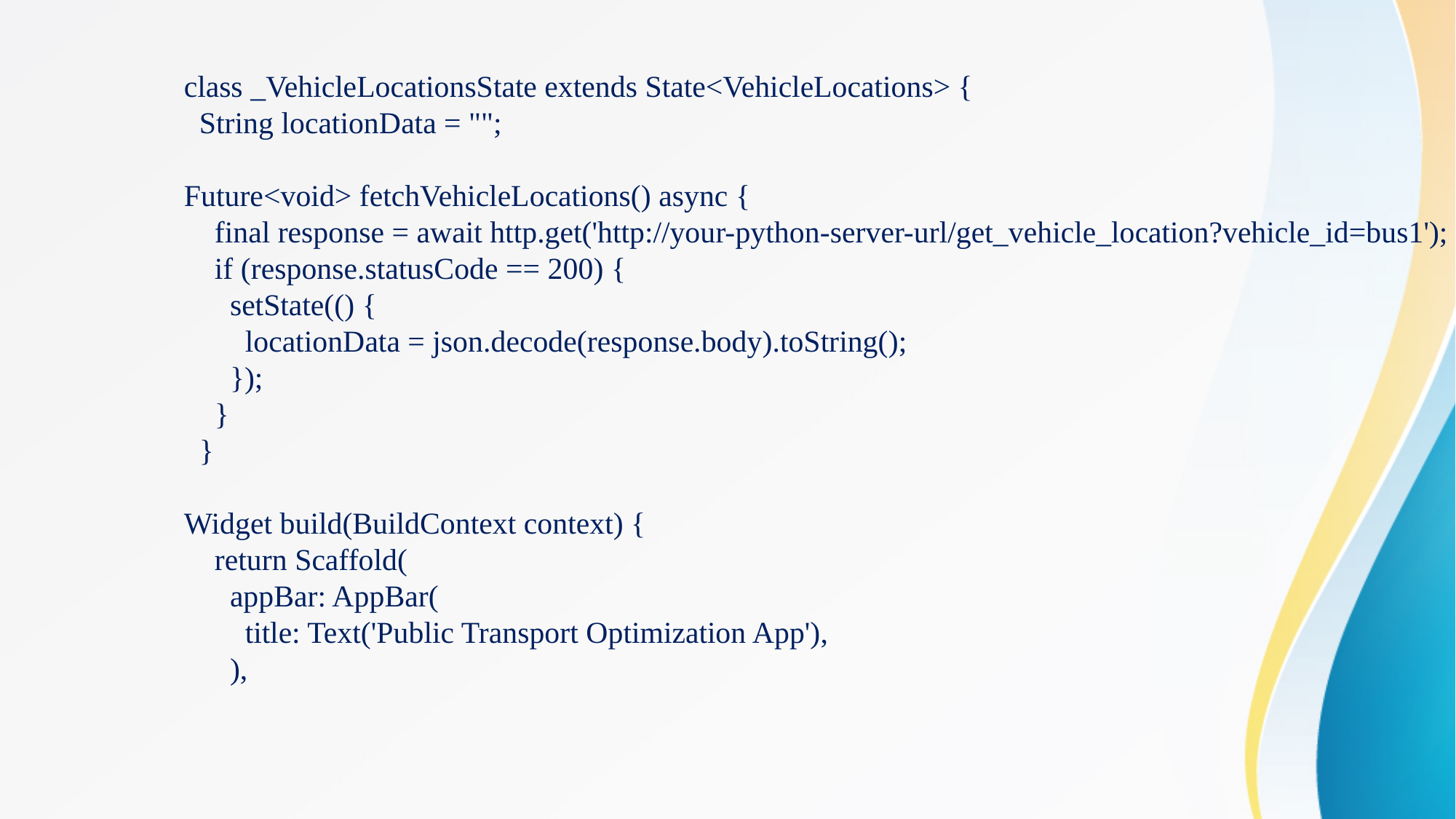

class _VehicleLocationsState extends State<VehicleLocations> {
  String locationData = "";

Future<void> fetchVehicleLocations() async {
    final response = await http.get('http://your-python-server-url/get_vehicle_location?vehicle_id=bus1');
    if (response.statusCode == 200) {
      setState(() {
        locationData = json.decode(response.body).toString();
      });
    }
  }
Widget build(BuildContext context) {
    return Scaffold(
      appBar: AppBar(
        title: Text('Public Transport Optimization App'),
      ),